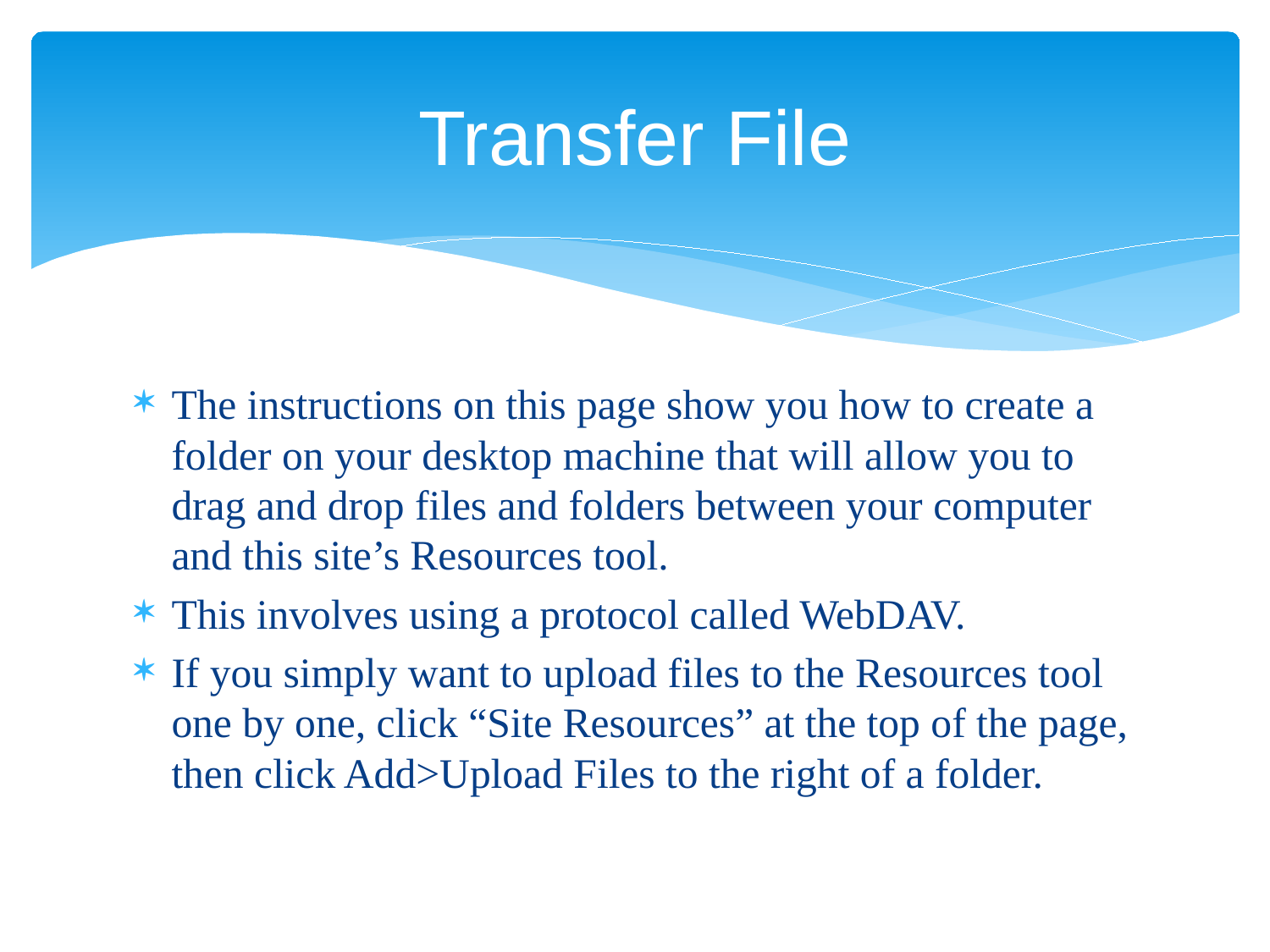

# Transfer File
The instructions on this page show you how to create a folder on your desktop machine that will allow you to drag and drop files and folders between your computer and this site’s Resources tool.
This involves using a protocol called WebDAV.
If you simply want to upload files to the Resources tool one by one, click “Site Resources” at the top of the page, then click Add>Upload Files to the right of a folder.